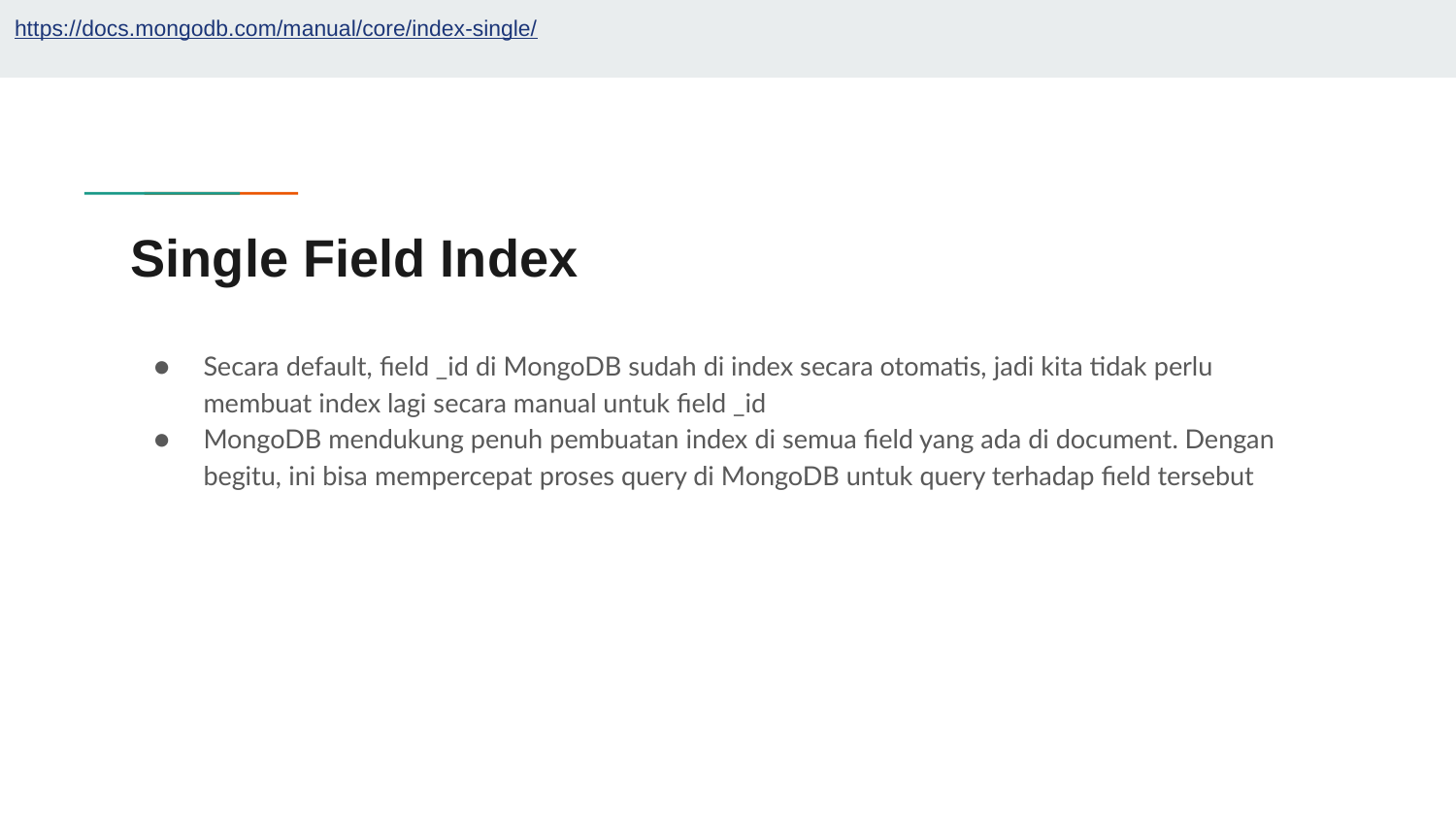

https://docs.mongodb.com/manual/core/index-single/
# Single Field Index
Secara default, field _id di MongoDB sudah di index secara otomatis, jadi kita tidak perlu membuat index lagi secara manual untuk field _id
MongoDB mendukung penuh pembuatan index di semua field yang ada di document. Dengan begitu, ini bisa mempercepat proses query di MongoDB untuk query terhadap field tersebut